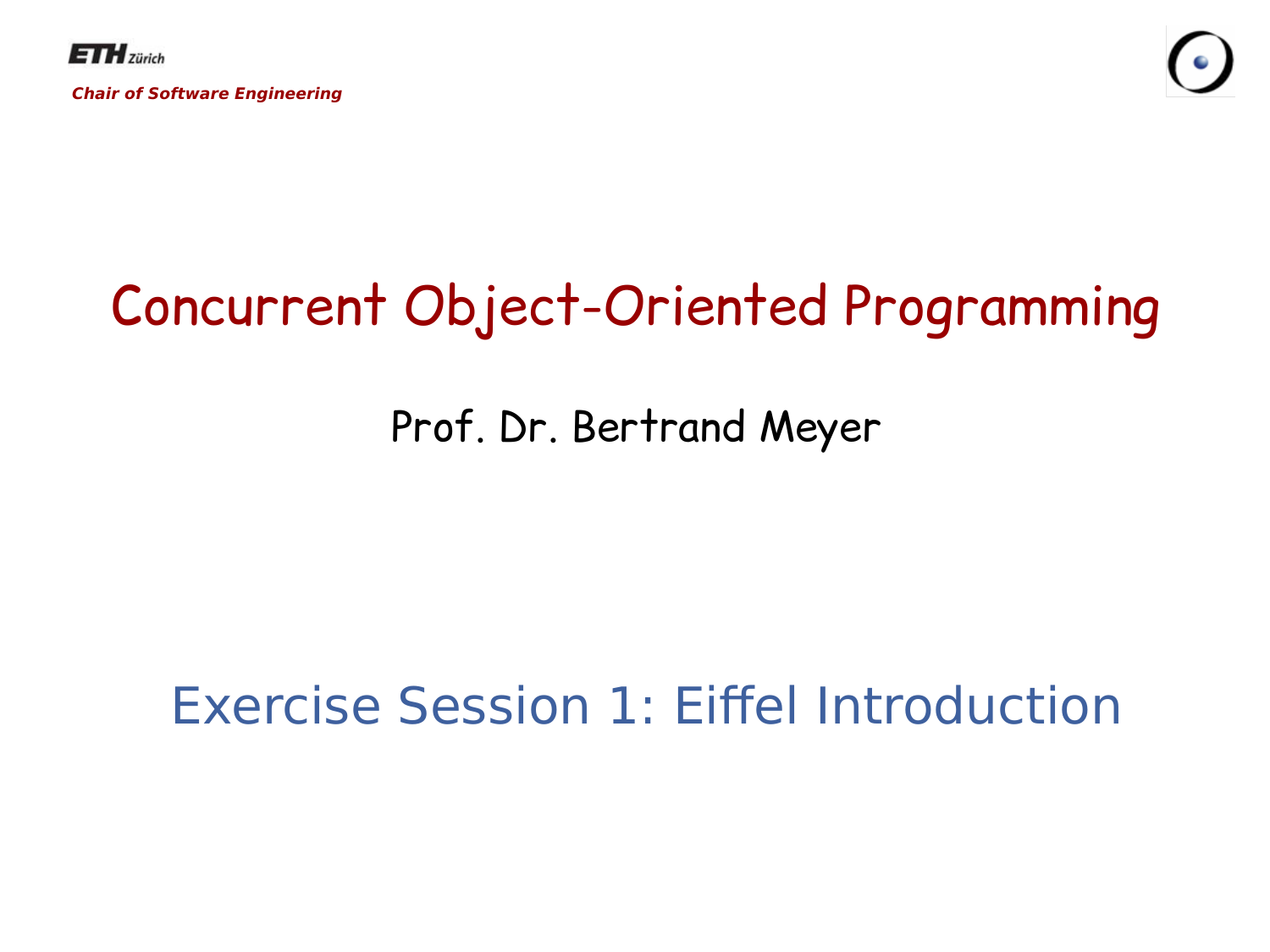

# Concurrent Object-Oriented Programming Prof. Dr. Bertrand Meyer

Exercise Session 1: Eiffel Introduction